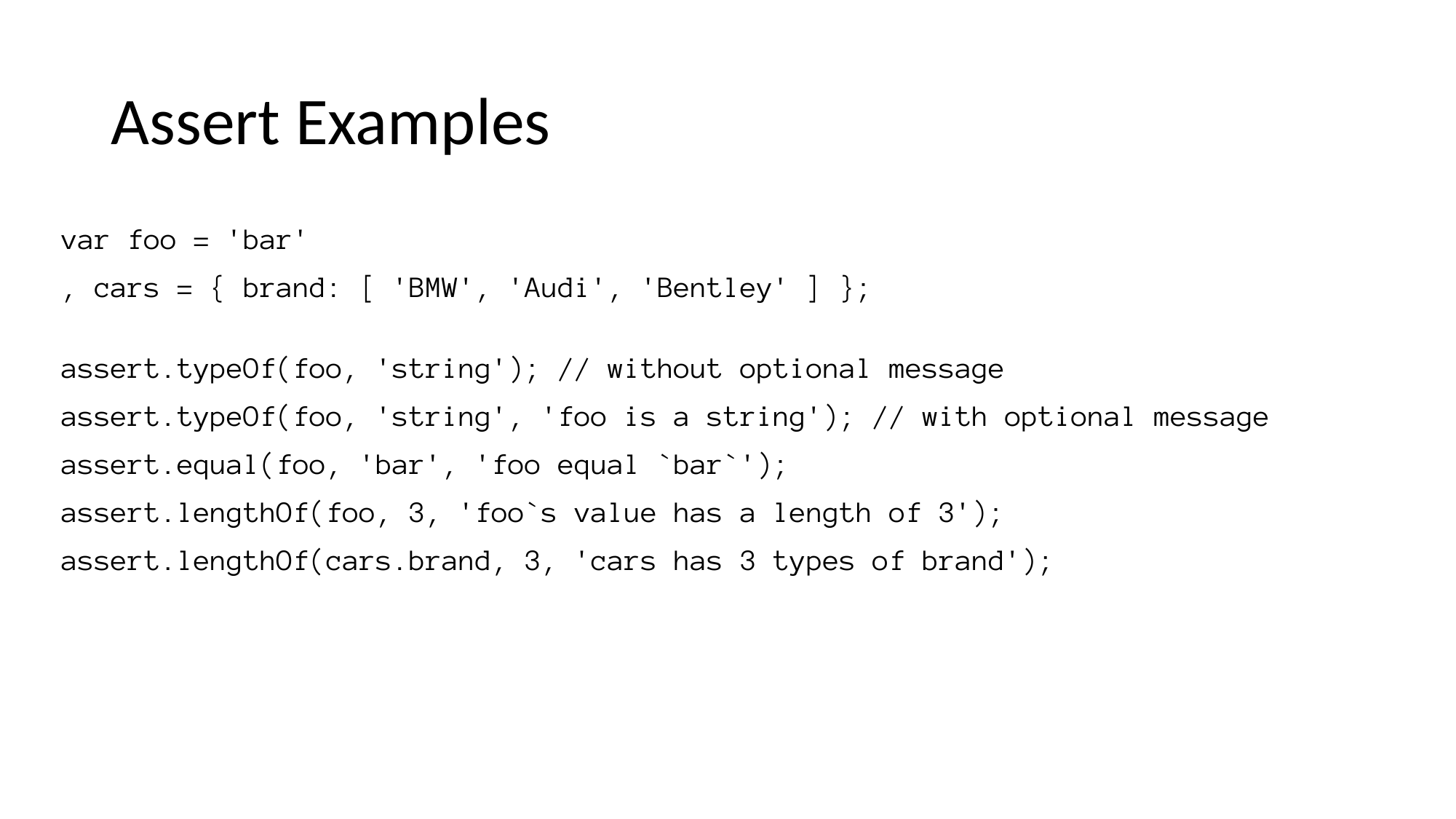

# Assert Examples
var foo = 'bar'
, cars = { brand: [ 'BMW', 'Audi', 'Bentley' ] };
assert.typeOf(foo, 'string'); // without optional message
assert.typeOf(foo, 'string', 'foo is a string'); // with optional message
assert.equal(foo, 'bar', 'foo equal `bar`');
assert.lengthOf(foo, 3, 'foo`s value has a length of 3');
assert.lengthOf(cars.brand, 3, 'cars has 3 types of brand');